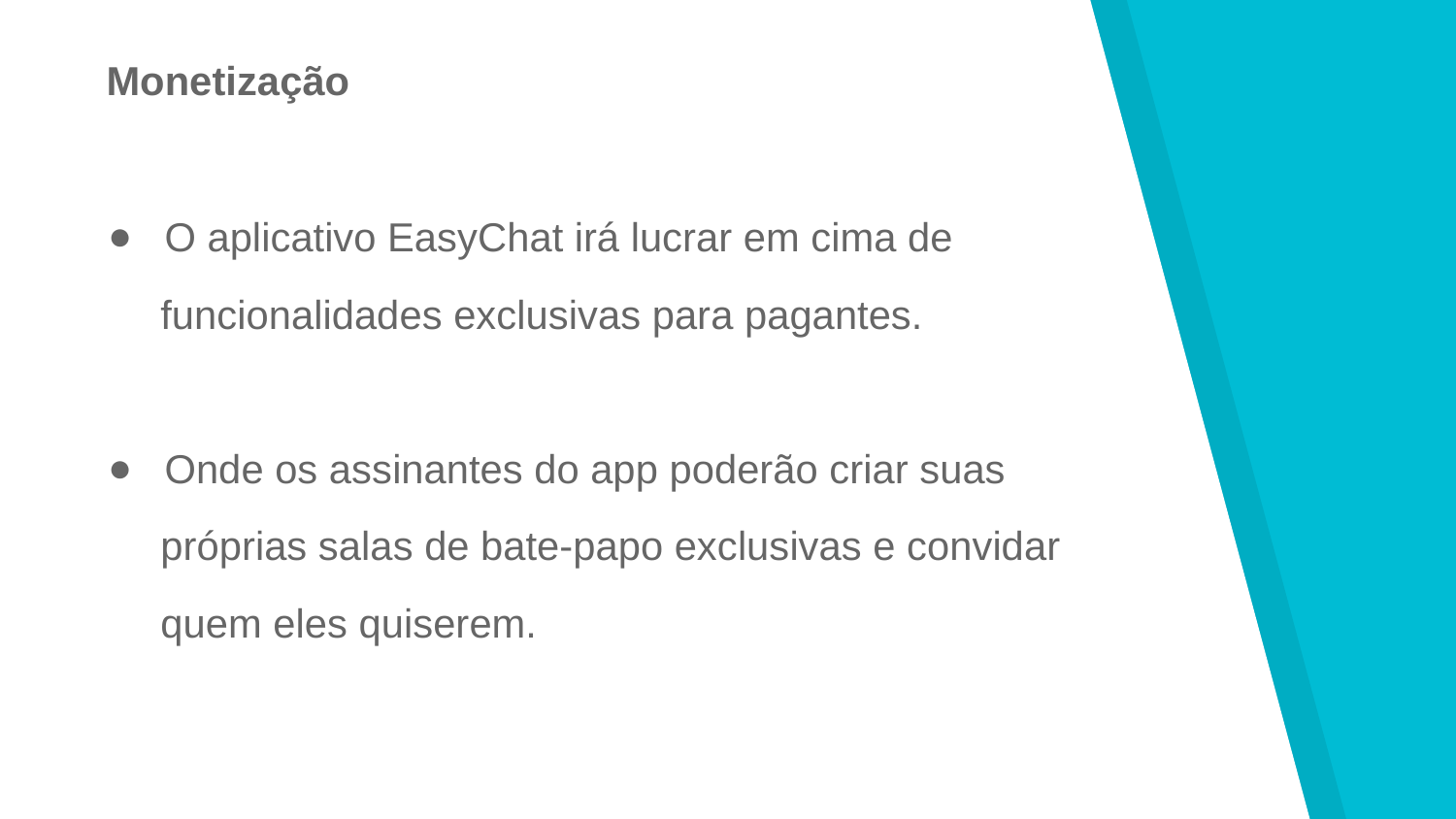

Monetização

O aplicativo EasyChat irá lucrar em cima de
funcionalidades exclusivas para pagantes.

Onde os assinantes do app poderão criar suas
próprias salas de bate-papo exclusivas e convidar
quem eles quiserem.